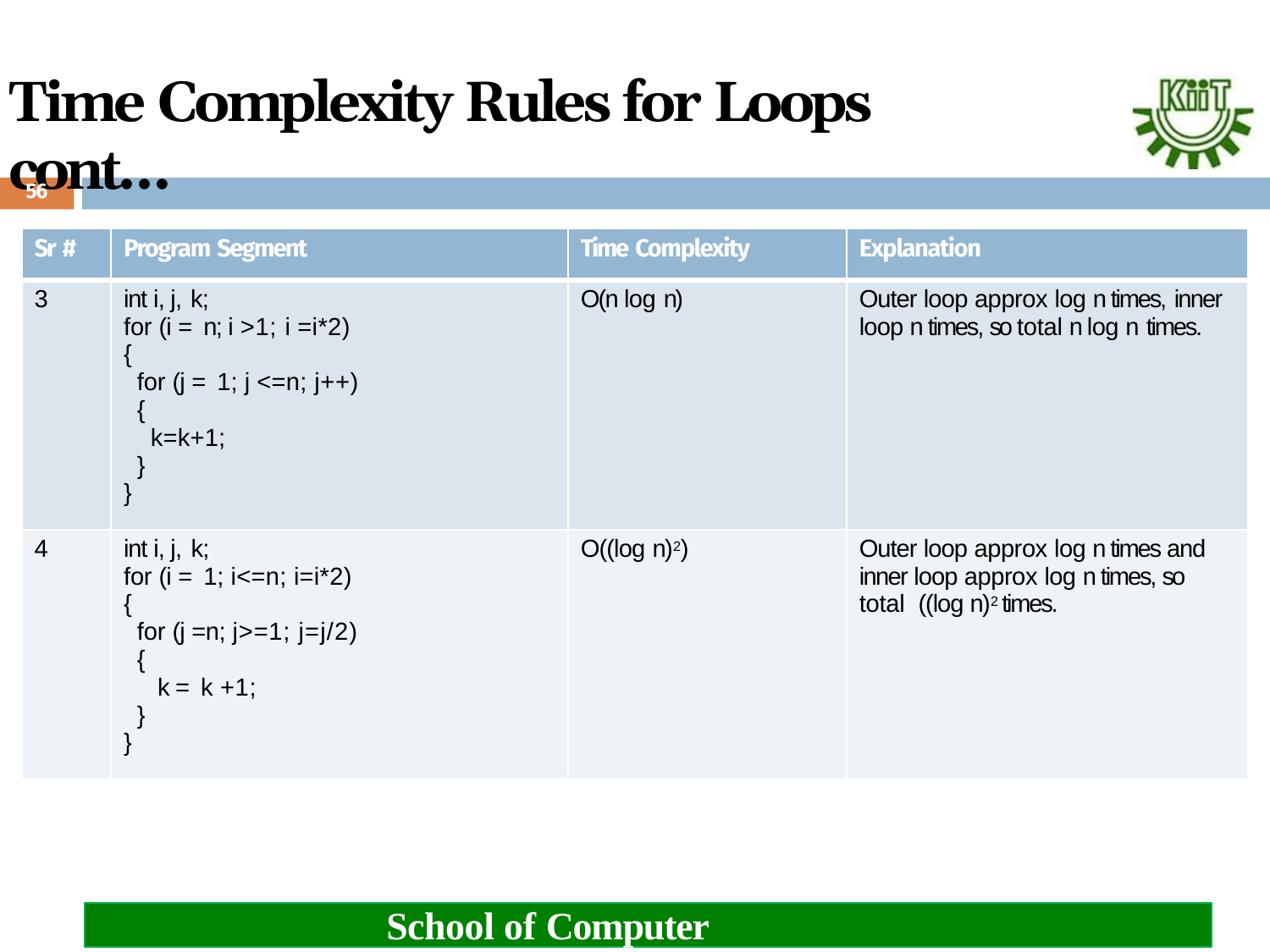

# Time Complexity Rules for Loops cont…

56
| Sr # | Program Segment | Time Complexity | Explanation |
| --- | --- | --- | --- |
| 3 | int i, j, k; for (i = n; i >1; i =i\*2) { for (j = 1; j <=n; j++) { k=k+1; } } | O(n log n) | Outer loop approx log n times, inner loop n times, so total n log n times. |
| 4 | int i, j, k; for (i = 1; i<=n; i=i\*2) { for (j =n; j>=1; j=j/2) { k = k +1; } } | O((log n)2) | Outer loop approx log n times and inner loop approx log n times, so total ((log n)2 times. |

School of Computer Engineering